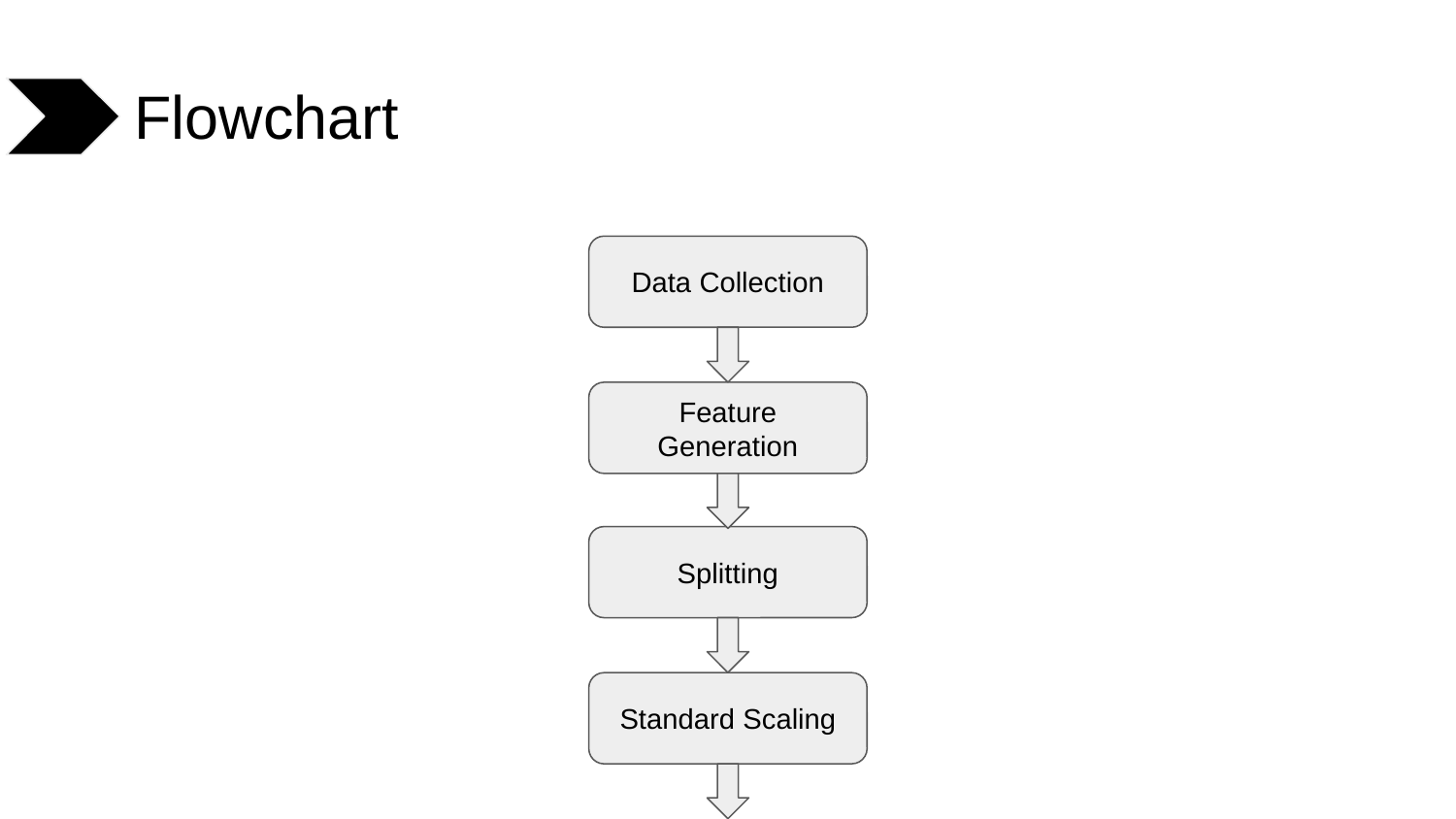

# Flowchart

Data Collection

Feature Generation

Splitting

Standard Scaling